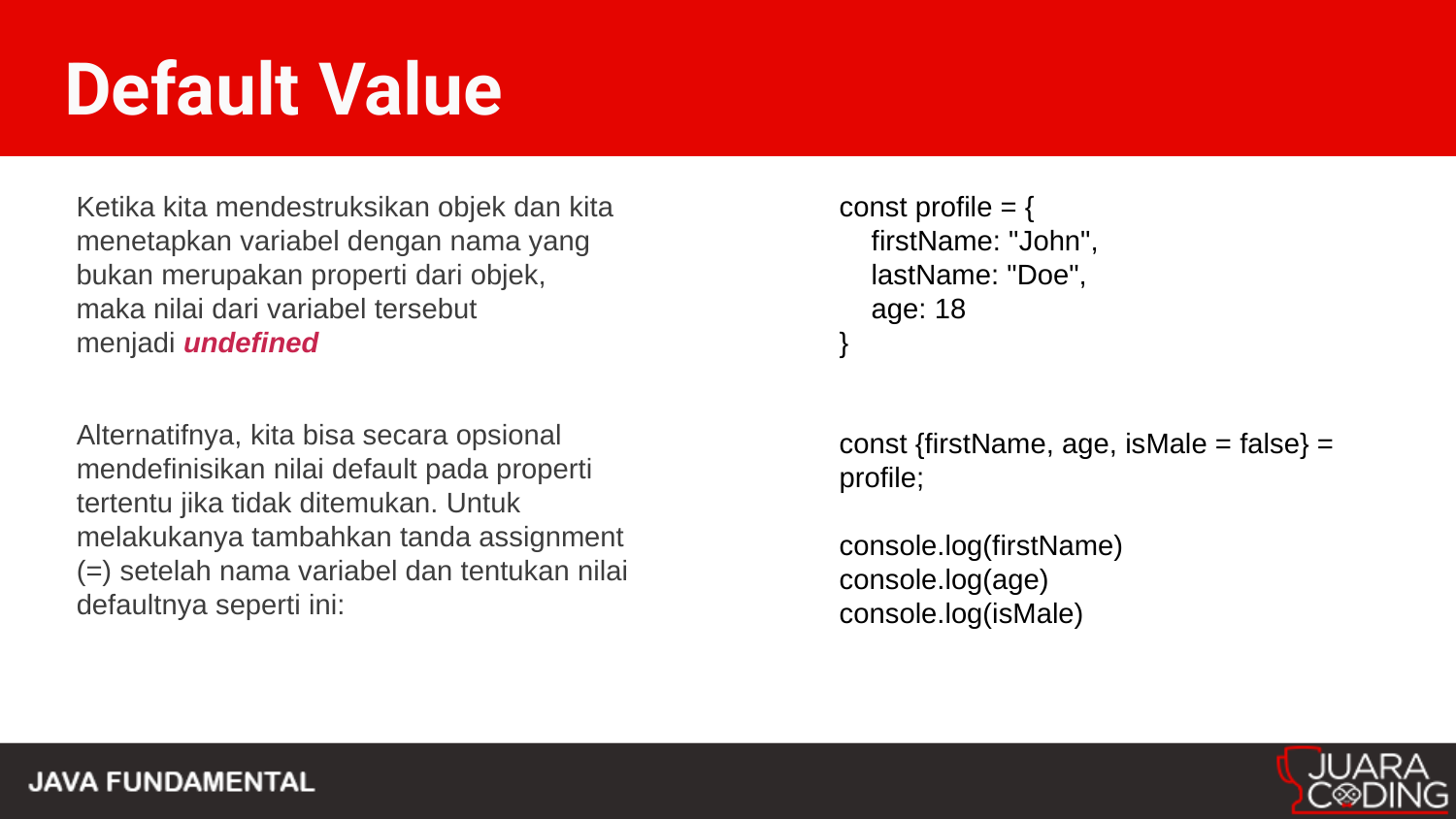

# Default Value
Ketika kita mendestruksikan objek dan kita menetapkan variabel dengan nama yang bukan merupakan properti dari objek, maka nilai dari variabel tersebut menjadi undefined
const profile = {
    firstName: "John",
    lastName: "Doe",
    age: 18
}

const {firstName, age, isMale = false} = profile;

console.log(firstName)
console.log(age)
console.log(isMale)
Alternatifnya, kita bisa secara opsional mendefinisikan nilai default pada properti tertentu jika tidak ditemukan. Untuk melakukanya tambahkan tanda assignment (=) setelah nama variabel dan tentukan nilai defaultnya seperti ini: